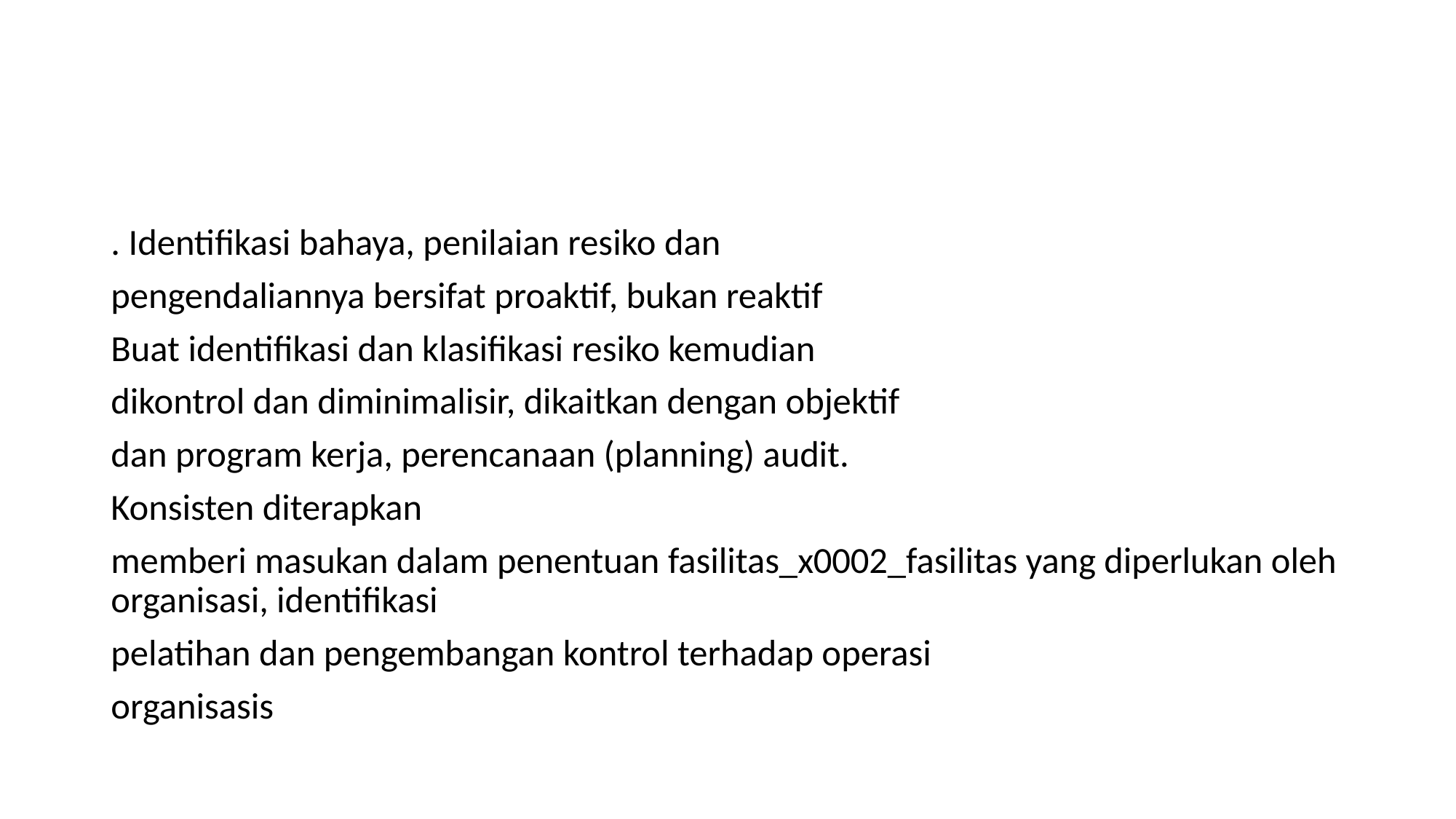

#
. Identifikasi bahaya, penilaian resiko dan
pengendaliannya bersifat proaktif, bukan reaktif
Buat identifikasi dan klasifikasi resiko kemudian
dikontrol dan diminimalisir, dikaitkan dengan objektif
dan program kerja, perencanaan (planning) audit.
Konsisten diterapkan
memberi masukan dalam penentuan fasilitas_x0002_fasilitas yang diperlukan oleh organisasi, identifikasi
pelatihan dan pengembangan kontrol terhadap operasi
organisasis